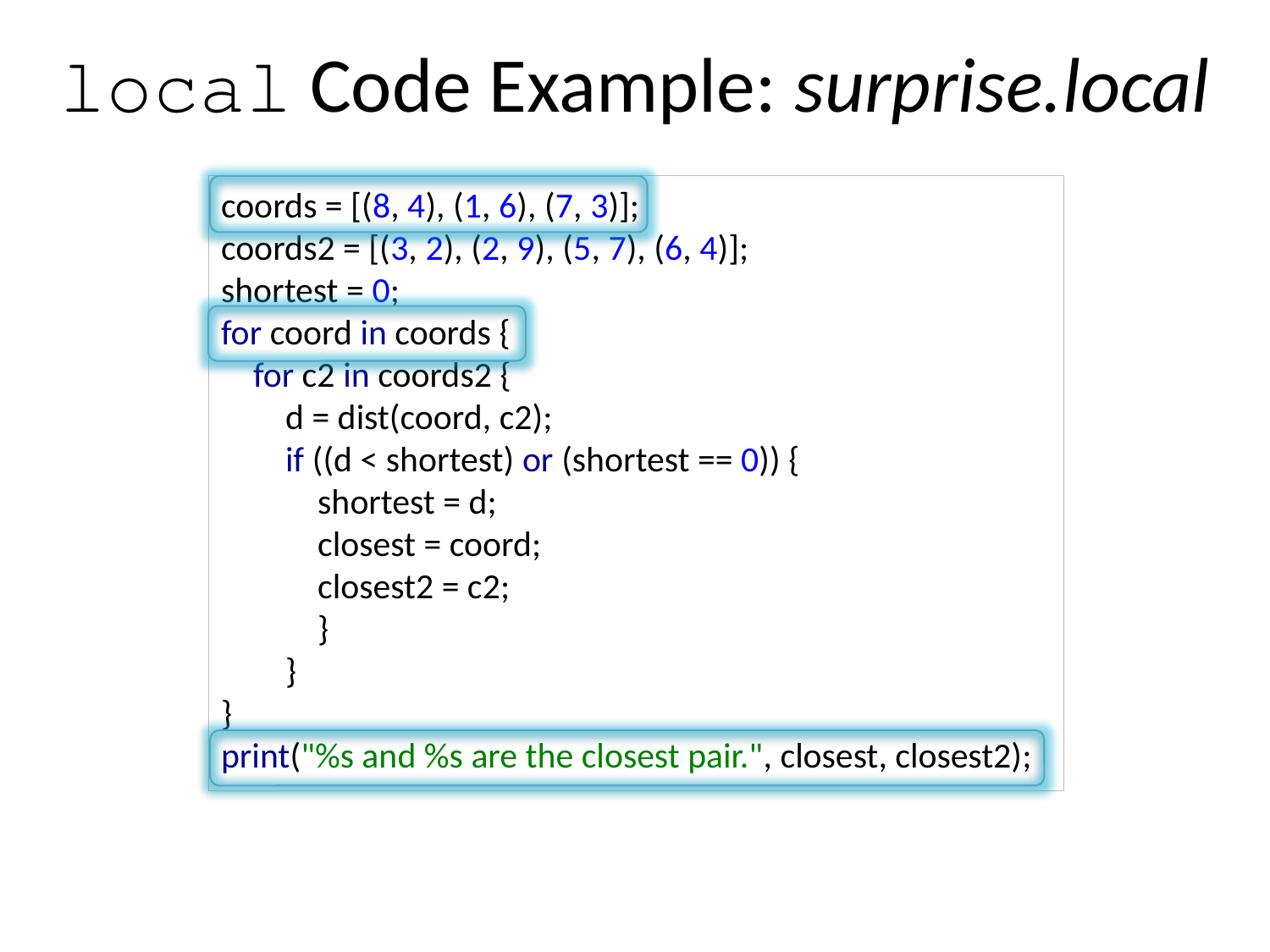

# local Code Example: surprise.local
coords = [(8, 4), (1, 6), (7, 3)];
coords2 = [(3, 2), (2, 9), (5, 7), (6, 4)];
shortest = 0;
for coord in coords {
    for c2 in coords2 {
        d = dist(coord, c2);
        if ((d < shortest) or (shortest == 0)) {
            shortest = d;
            closest = coord;
            closest2 = c2;
            }
        }
}
print("%s and %s are the closest pair.", closest, closest2);